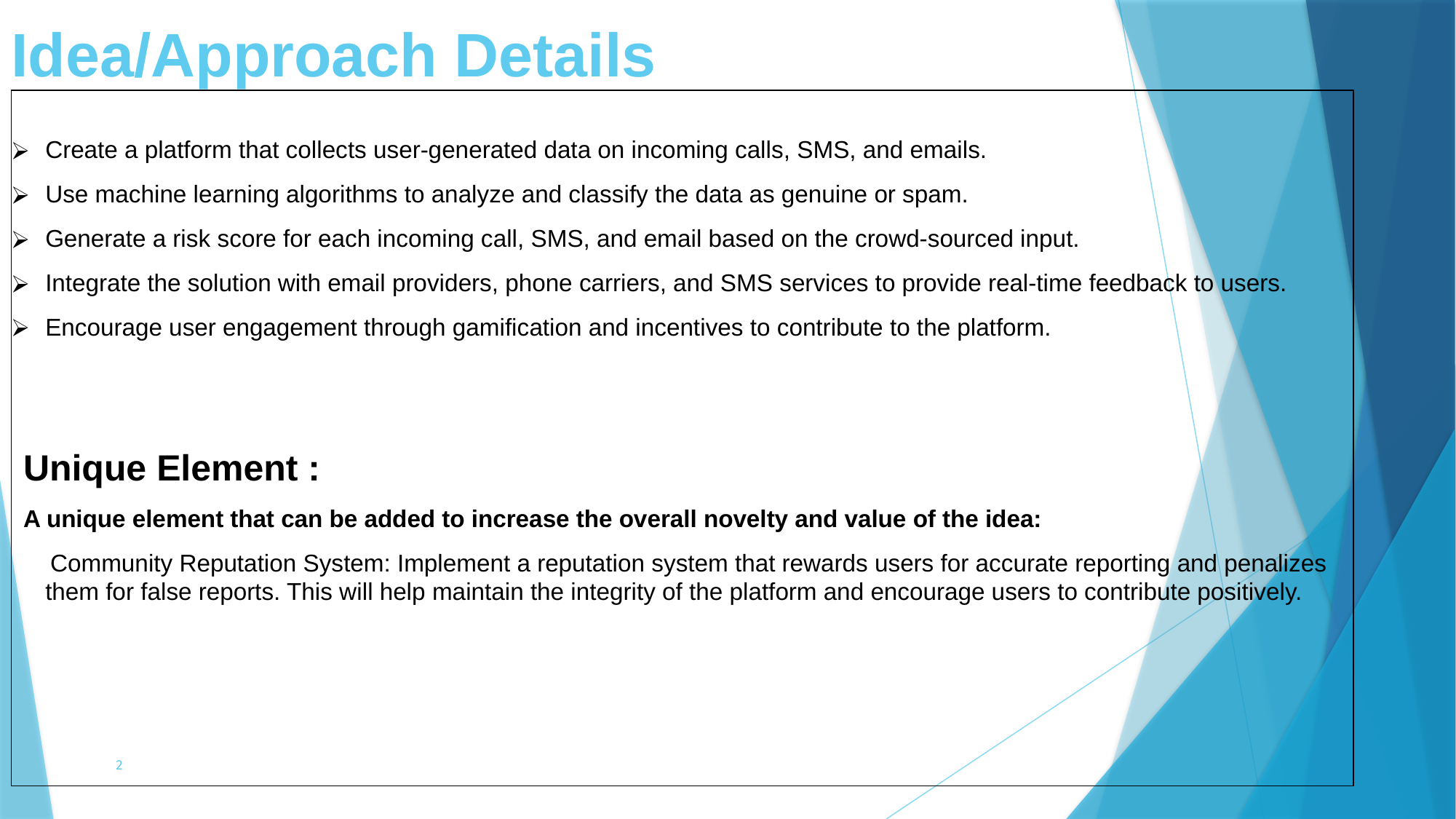

# Idea/Approach Details

Create a platform that collects user-generated data on incoming calls, SMS, and emails.
Use machine learning algorithms to analyze and classify the data as genuine or spam.
Generate a risk score for each incoming call, SMS, and email based on the crowd-sourced input.
Integrate the solution with email providers, phone carriers, and SMS services to provide real-time feedback to users.
Encourage user engagement through gamification and incentives to contribute to the platform.

Unique Element :
A unique element that can be added to increase the overall novelty and value of the idea:
    Community Reputation System: Implement a reputation system that rewards users for accurate reporting and penalizes them for false reports. This will help maintain the integrity of the platform and encourage users to contribute positively.
2